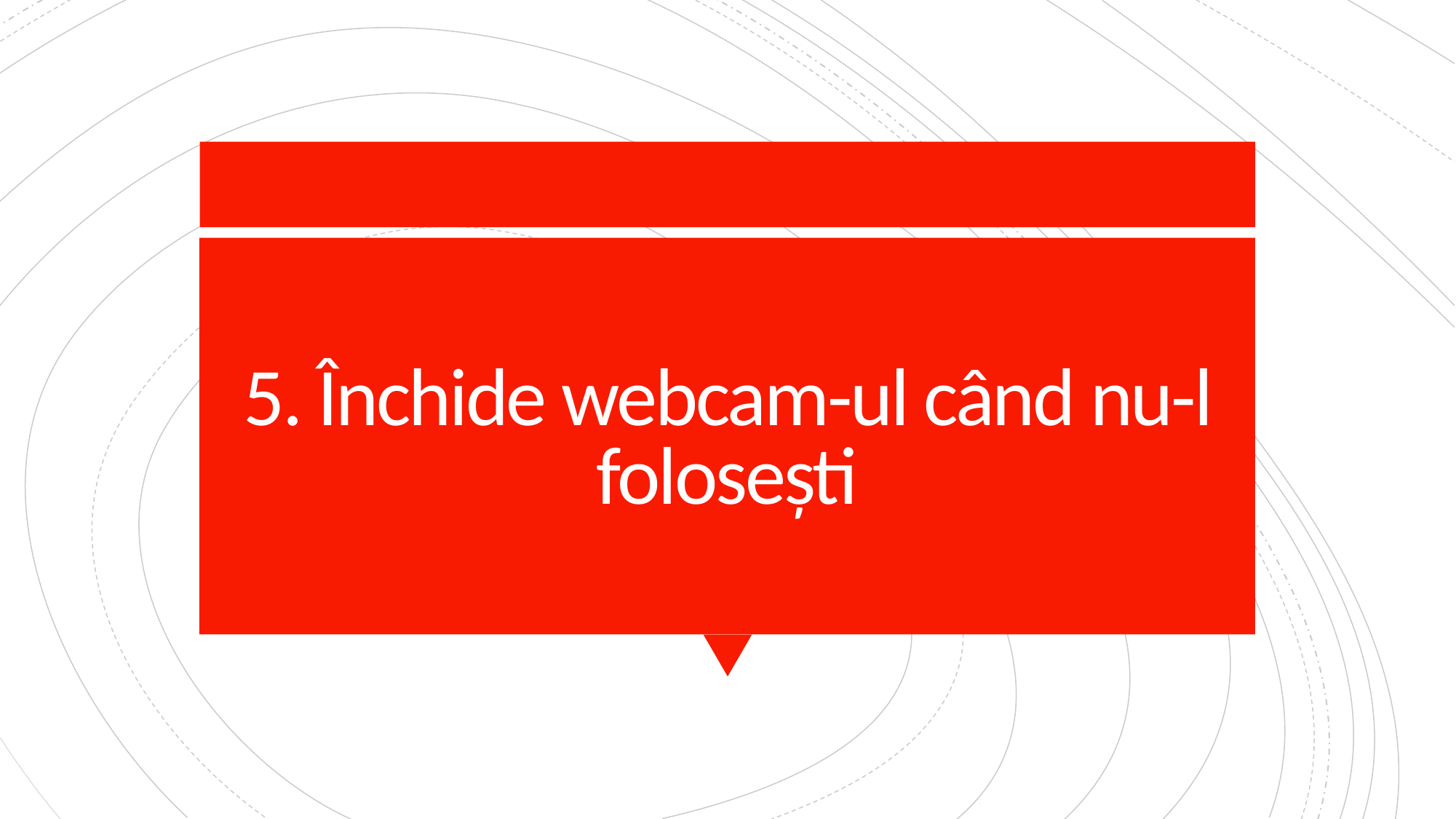

# 5. Închide webcam-ul când nu-l folosești